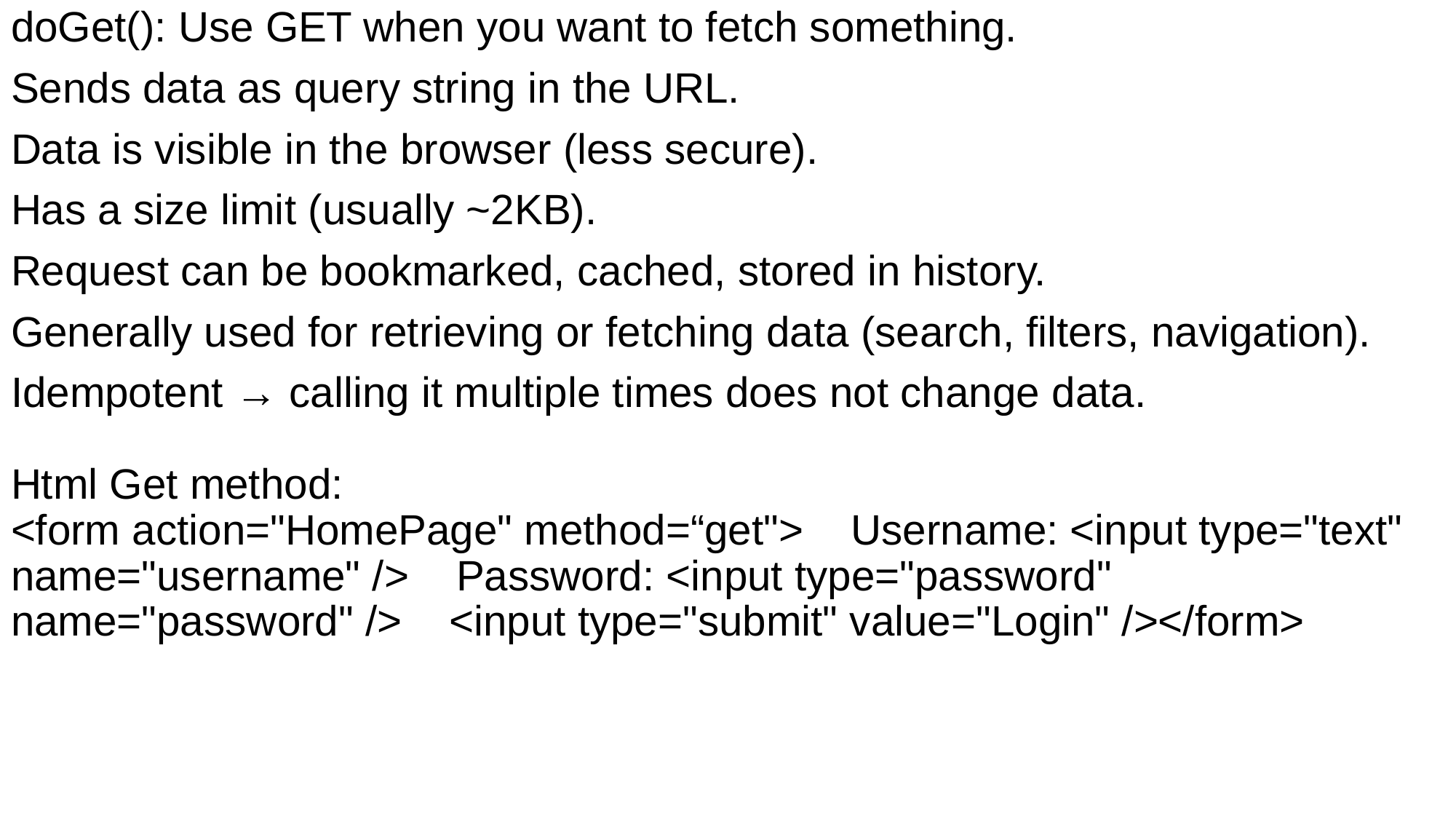

# doGet(): Use GET when you want to fetch something.
Sends data as query string in the URL.
Data is visible in the browser (less secure).
Has a size limit (usually ~2KB).
Request can be bookmarked, cached, stored in history.
Generally used for retrieving or fetching data (search, filters, navigation).
Idempotent → calling it multiple times does not change data.
Html Get method:
<form action="HomePage" method=“get">    Username: <input type="text" name="username" />    Password: <input type="password" name="password" />    <input type="submit" value="Login" /></form>